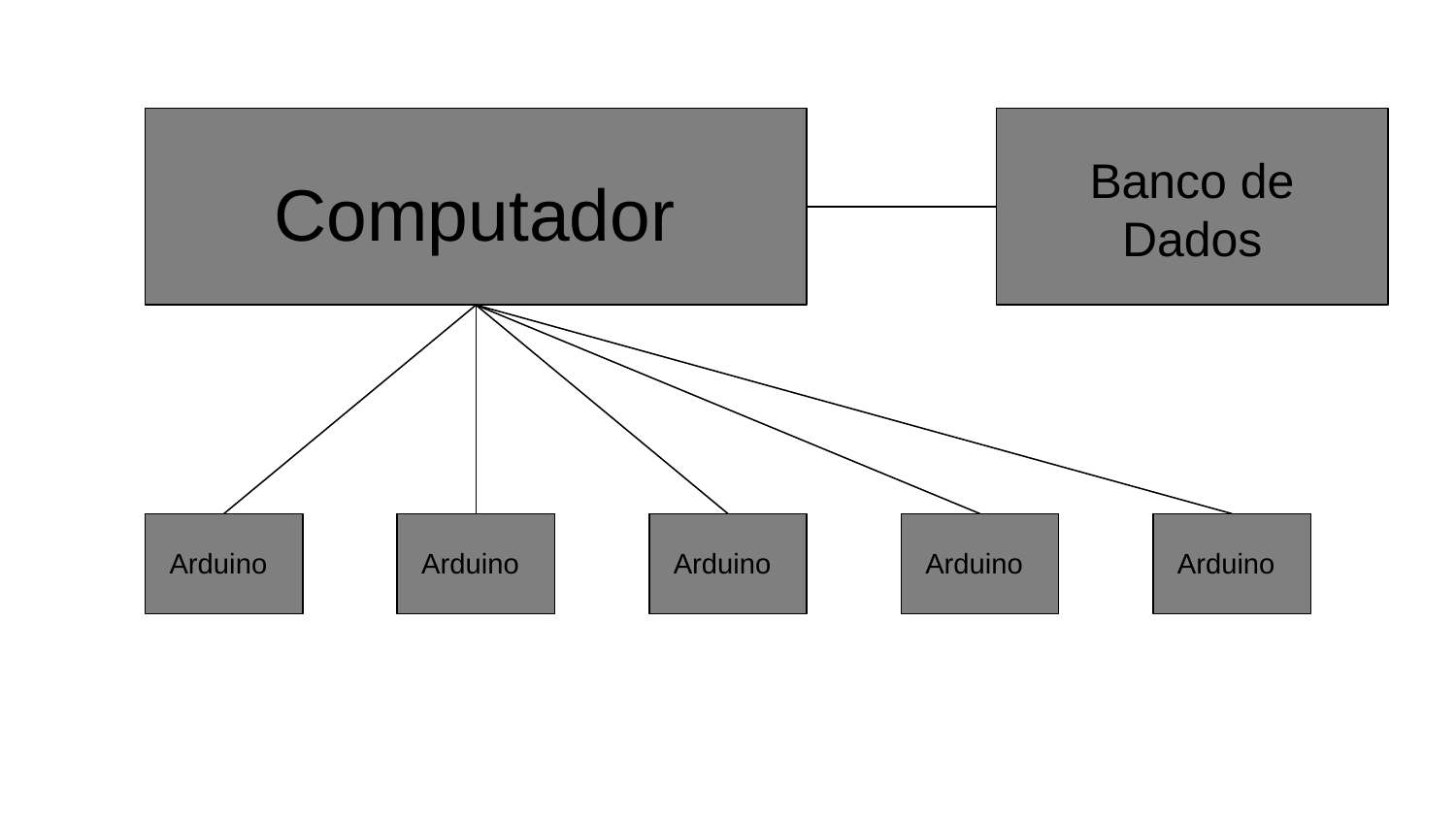

Banco de Dados
Computador

Arduino
Arduino
Arduino
Arduino
Arduino